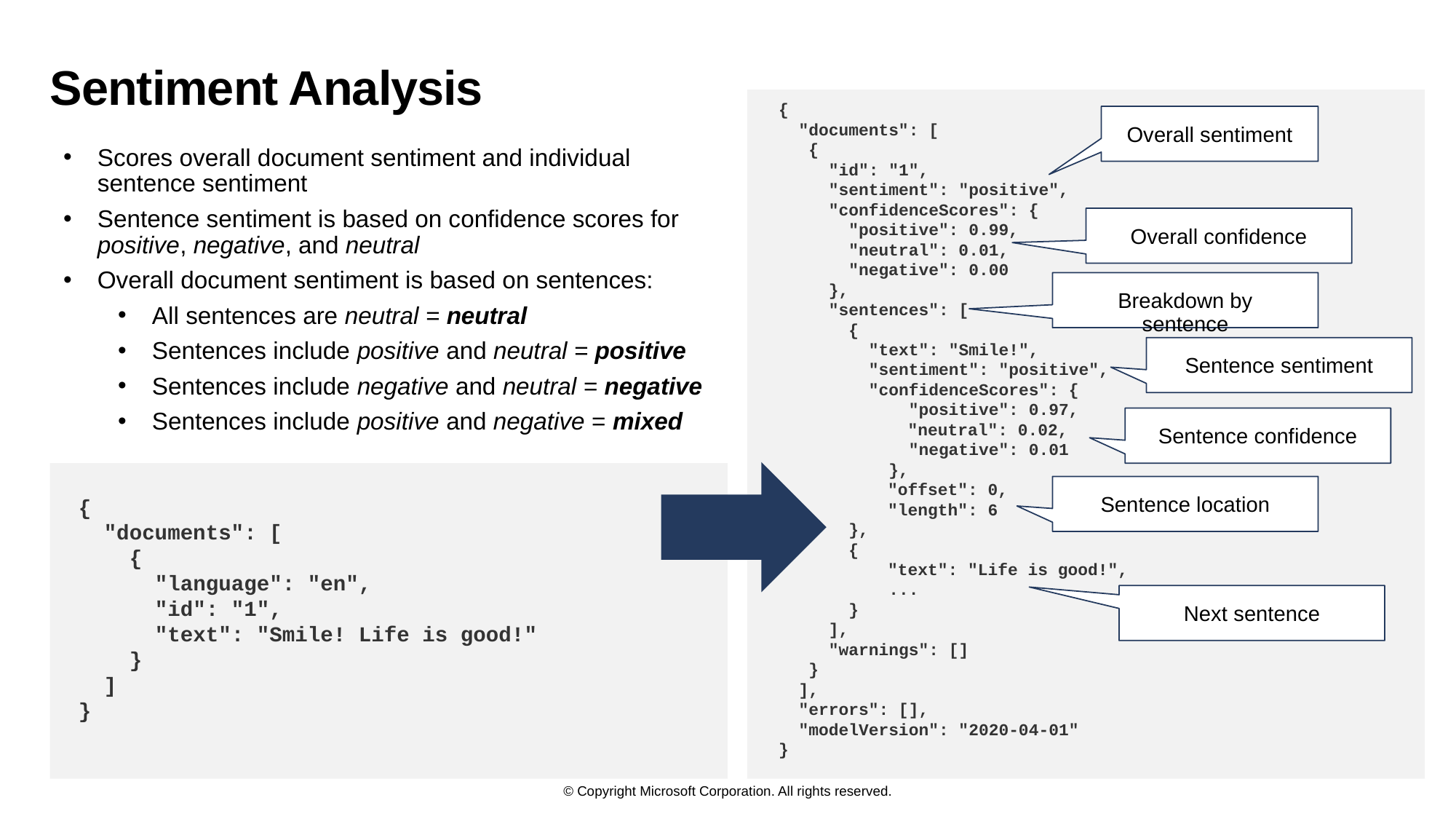

# Sentiment Analysis

{
  "documents": [
   {
     "id": "1",
     "sentiment": "positive",
     "confidenceScores": {
       "positive": 0.99,
       "neutral": 0.01,
       "negative": 0.00
     },
     "sentences": [
       {
         "text": "Smile!",
         "sentiment": "positive",
         "confidenceScores": {
             "positive": 0.97,
	  "neutral": 0.02,
             "negative": 0.01
           },
	"offset": 0,
	"length": 6
       },
       {
	"text": "Life is good!",
           ...
       }
     ],
     "warnings": []
   }
  ],
  "errors": [],
  "modelVersion": "2020-04-01"
}
Overall sentiment
Scores overall document sentiment and individual sentence sentiment
Sentence sentiment is based on confidence scores for positive, negative, and neutral
Overall document sentiment is based on sentences:
All sentences are neutral = neutral
Sentences include positive and neutral = positive
Sentences include negative and neutral = negative
Sentences include positive and negative = mixed

Overall confidence
Breakdown by sentence
Sentence sentiment
Sentence confidence

Sentence location
{
  "documents": [
    {
      "language": "en",
      "id": "1",
      "text": "Smile! Life is good!"
    }
  ]
}
Next sentence